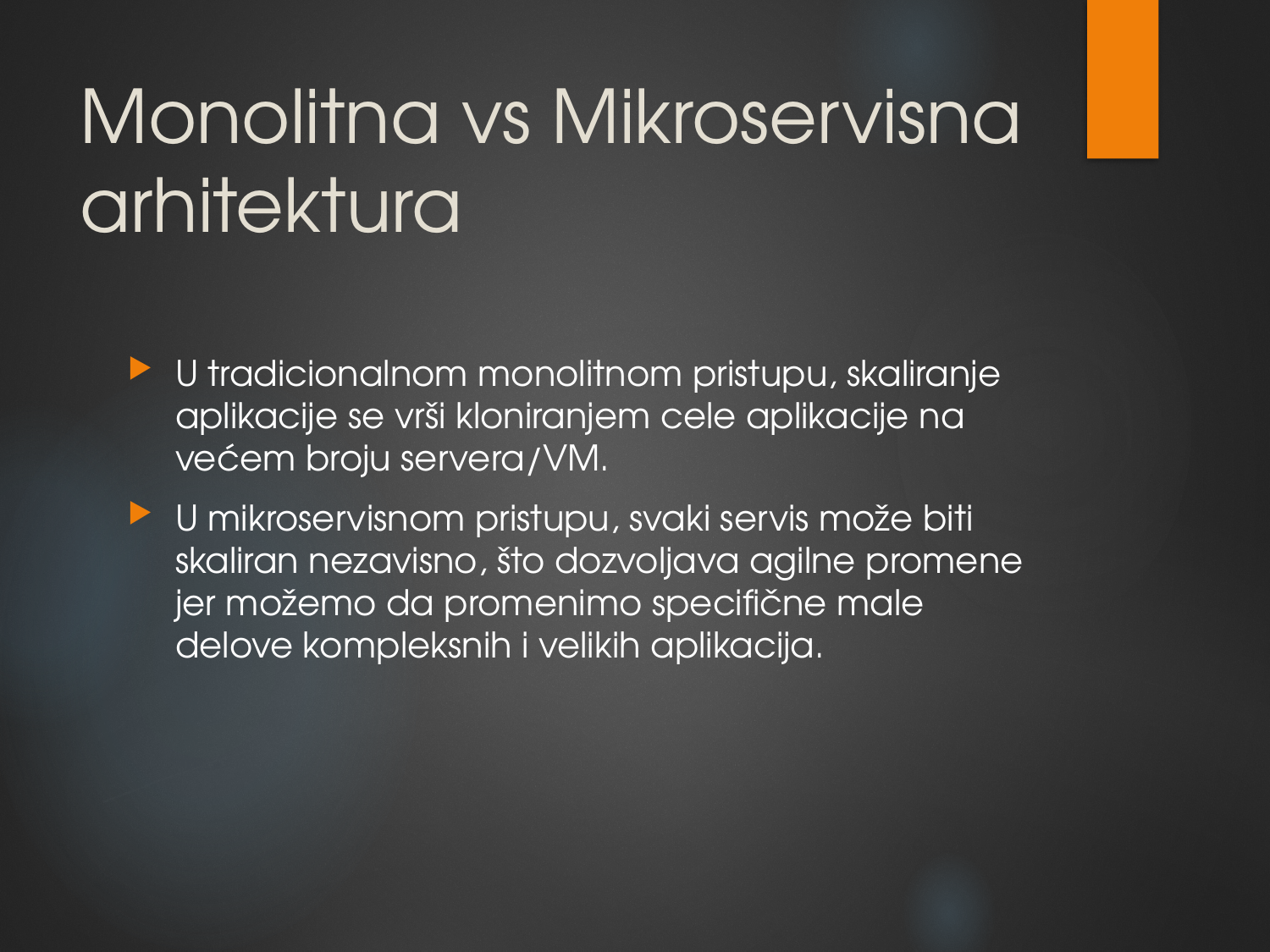

# Monolitna vs Mikroservisna arhitektura

U tradicionalnom monolitnom pristupu, skaliranje aplikacije se vrši kloniranjem cele aplikacije na većem broju servera/VM.
U mikroservisnom pristupu, svaki servis može biti skaliran nezavisno, što dozvoljava agilne promene jer možemo da promenimo specifične male delove kompleksnih i velikih aplikacija.